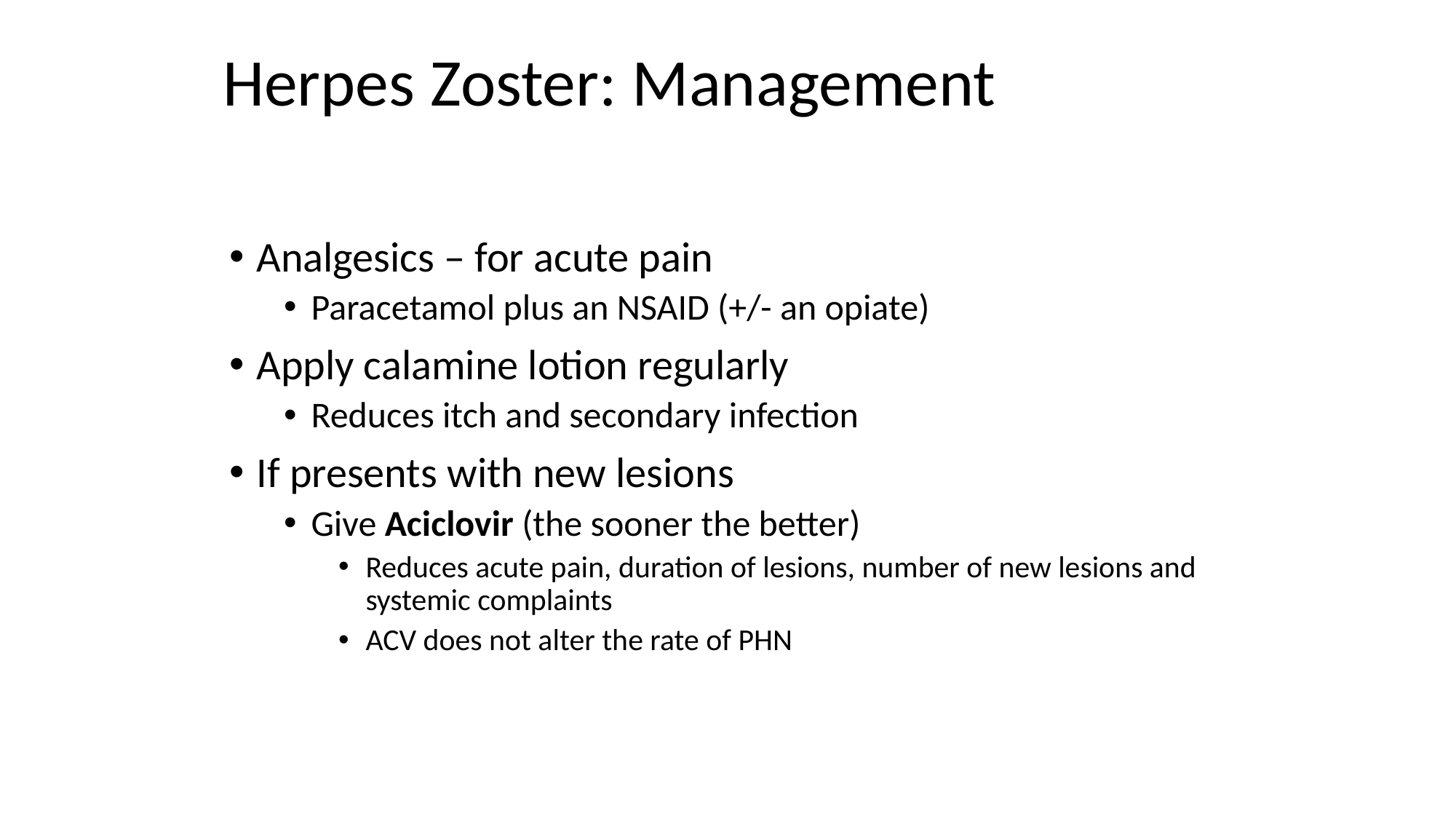

Herpes Zoster: Management

Analgesics – for acute pain
Paracetamol plus an NSAID (+/- an opiate)
Apply calamine lotion regularly
Reduces itch and secondary infection
If presents with new lesions
Give Aciclovir (the sooner the better)
Reduces acute pain, duration of lesions, number of new lesions and systemic complaints
ACV does not alter the rate of PHN